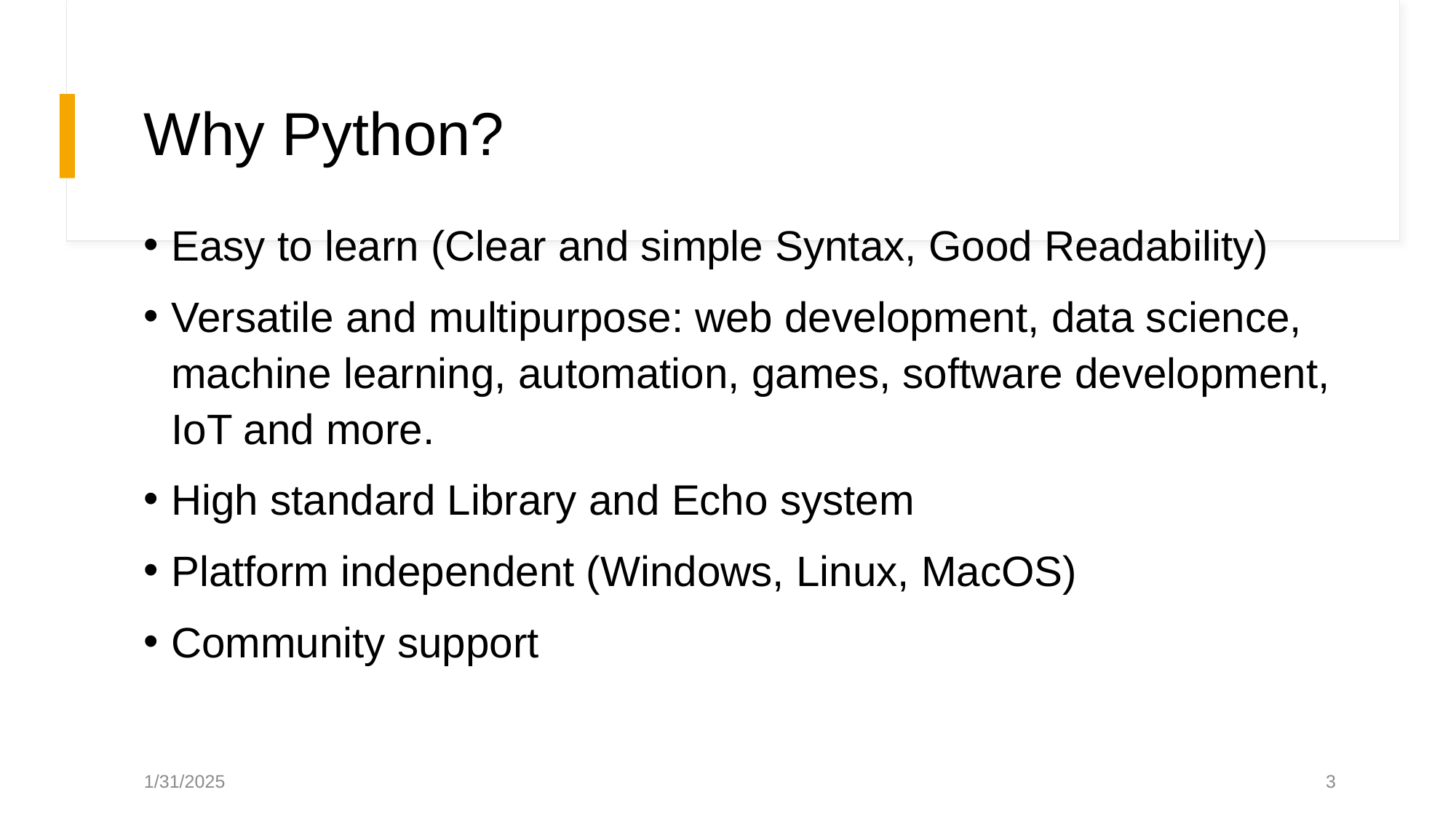

# Why Python?
Easy to learn (Clear and simple Syntax, Good Readability)
Versatile and multipurpose: web development, data science,  machine learning, automation, games, software development, IoT and more.
High standard Library and Echo system
Platform independent (Windows, Linux, MacOS)
Community support
1/31/2025

3